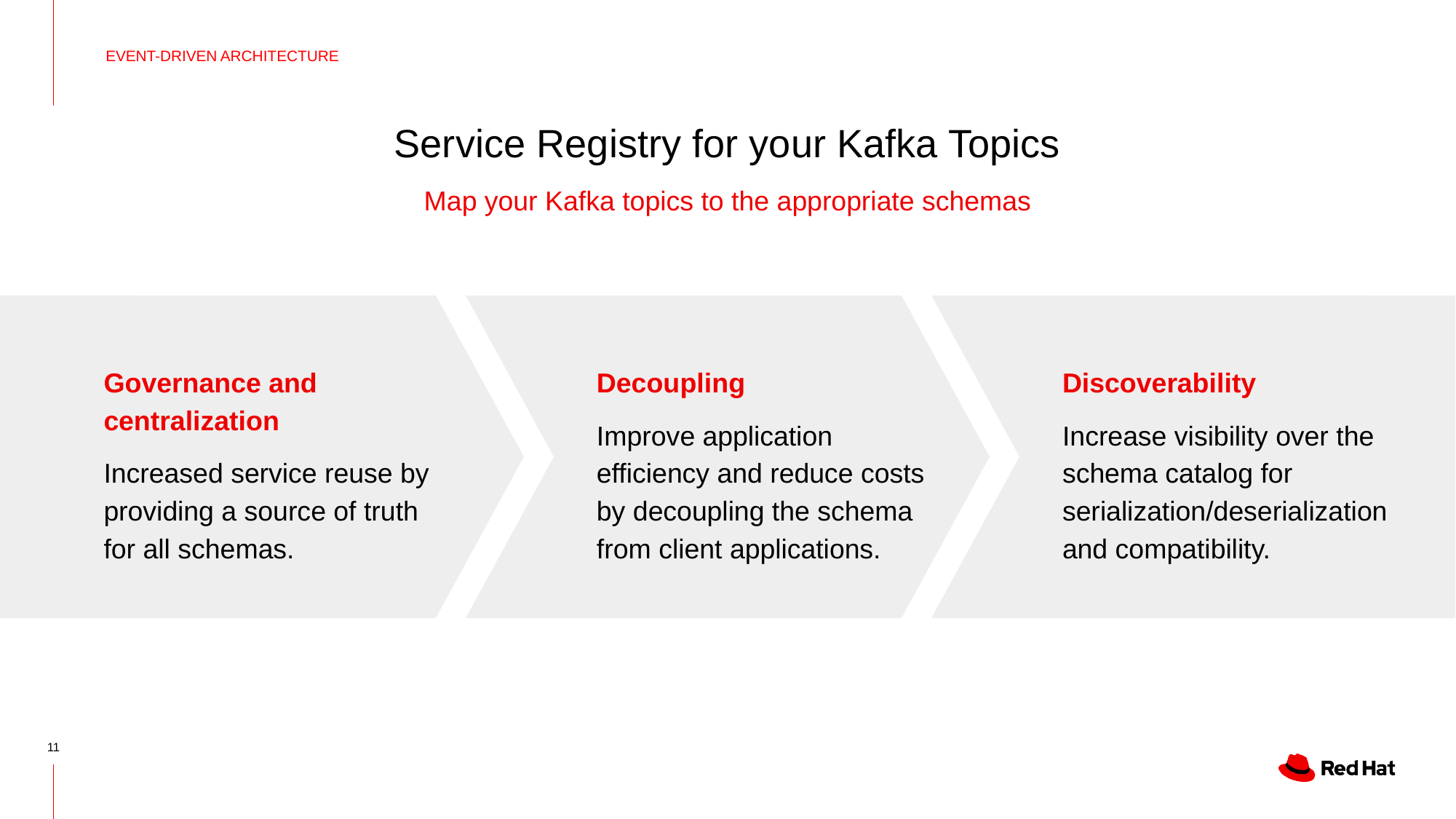

EVENT-DRIVEN ARCHITECTURE
# Service Registry for your Kafka Topics
Map your Kafka topics to the appropriate schemas
Governance and centralization
Increased service reuse by providing a source of truth for all schemas.
Decoupling
Improve application efficiency and reduce costs  by decoupling the schema from client applications.
Discoverability
Increase visibility over the schema catalog for serialization/deserialization and compatibility.

11